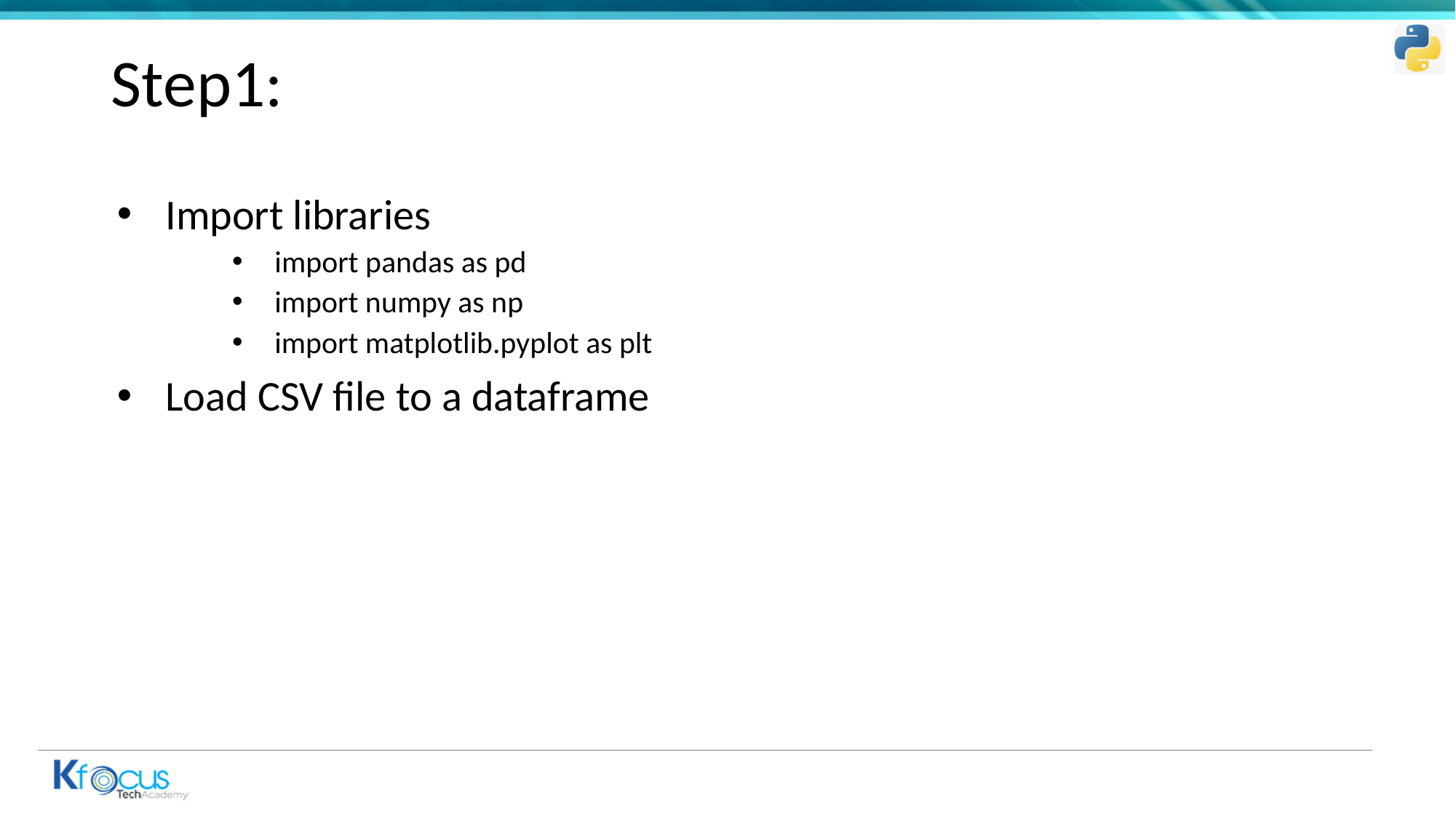

# Step1:
Import libraries
import pandas as pd
import numpy as np
import matplotlib.pyplot as plt
Load CSV file to a dataframe